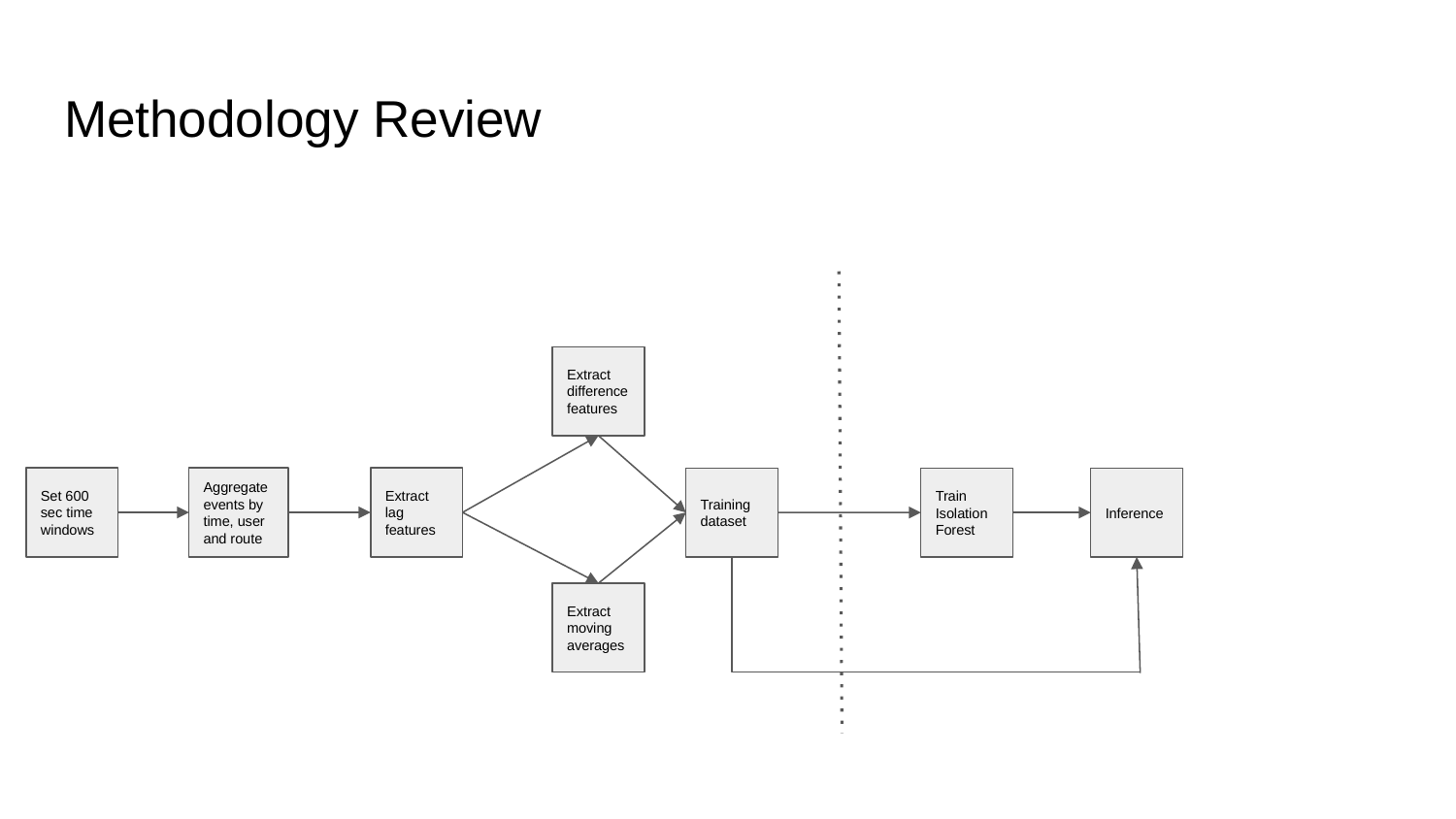

# Methodology Review
Extract difference features
Set 600 sec time windows
Extract lag features
Aggregate events by time, user and route
Training dataset
Train Isolation Forest
Inference
Extract moving averages